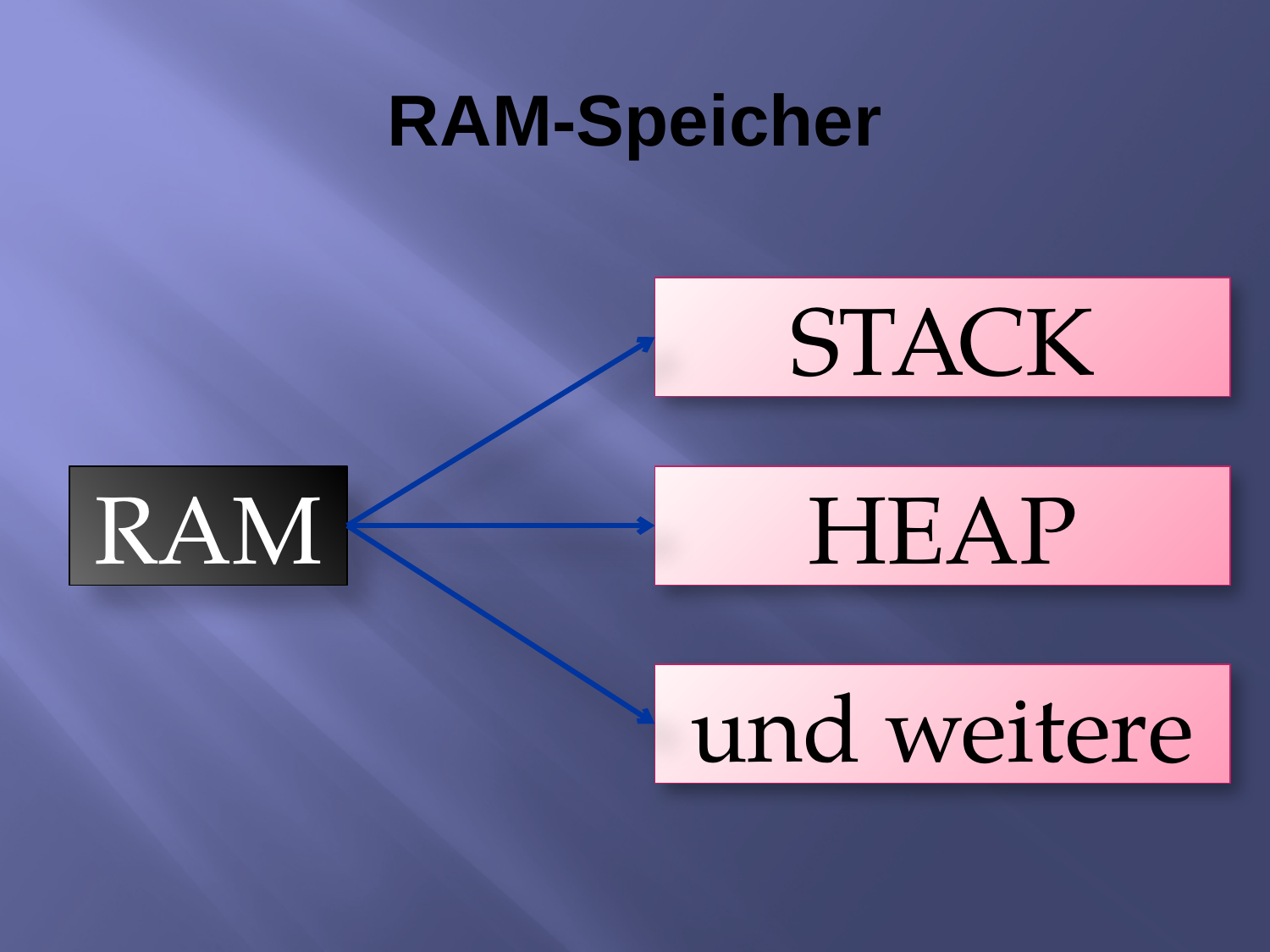

# RAM-Speicher
STACK
RAM
HEAP
und weitere